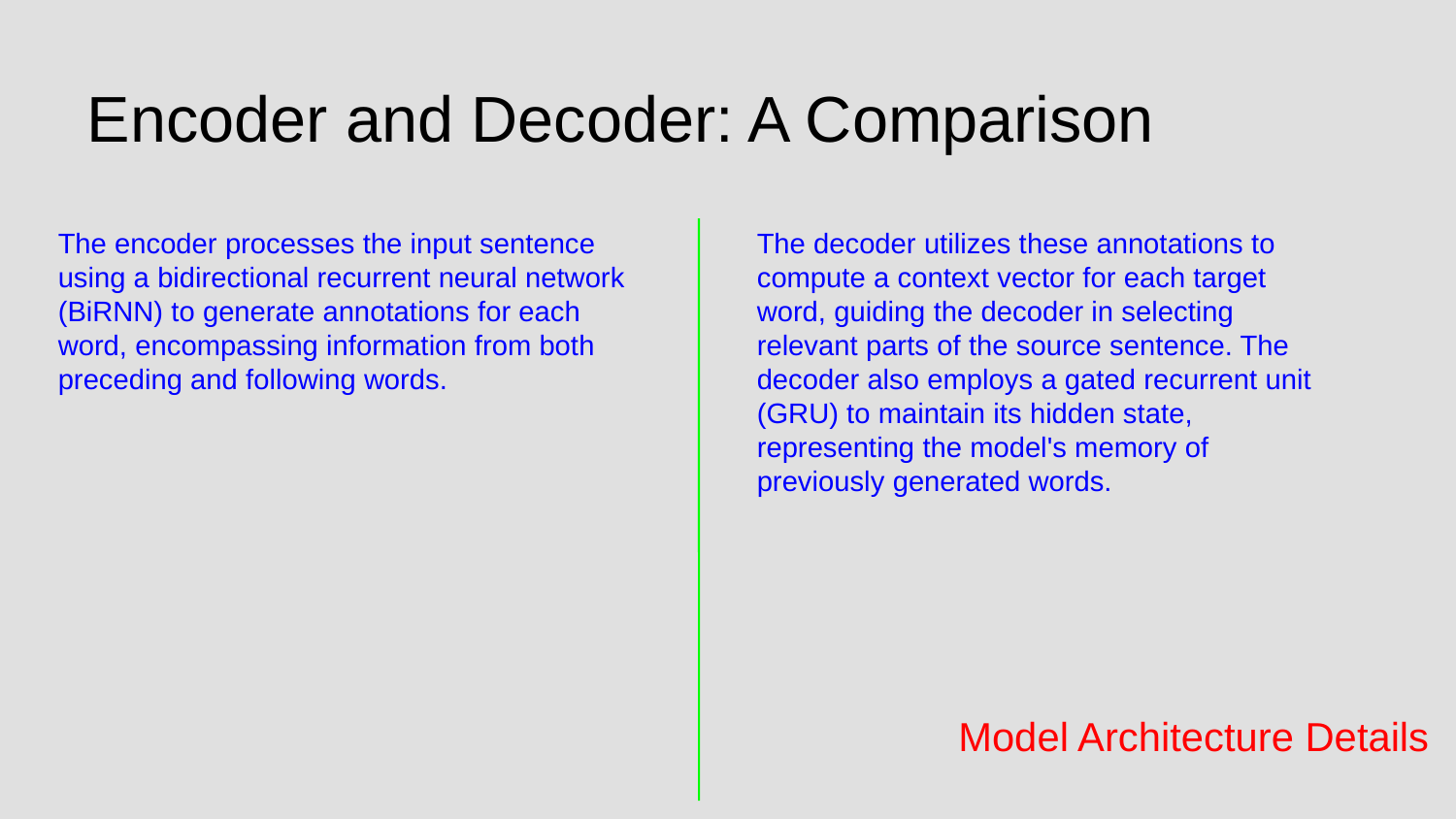

Encoder and Decoder: A Comparison
The encoder processes the input sentence using a bidirectional recurrent neural network (BiRNN) to generate annotations for each word, encompassing information from both preceding and following words.

The decoder utilizes these annotations to compute a context vector for each target word, guiding the decoder in selecting relevant parts of the source sentence. The decoder also employs a gated recurrent unit (GRU) to maintain its hidden state, representing the model's memory of previously generated words.
Model Architecture Details